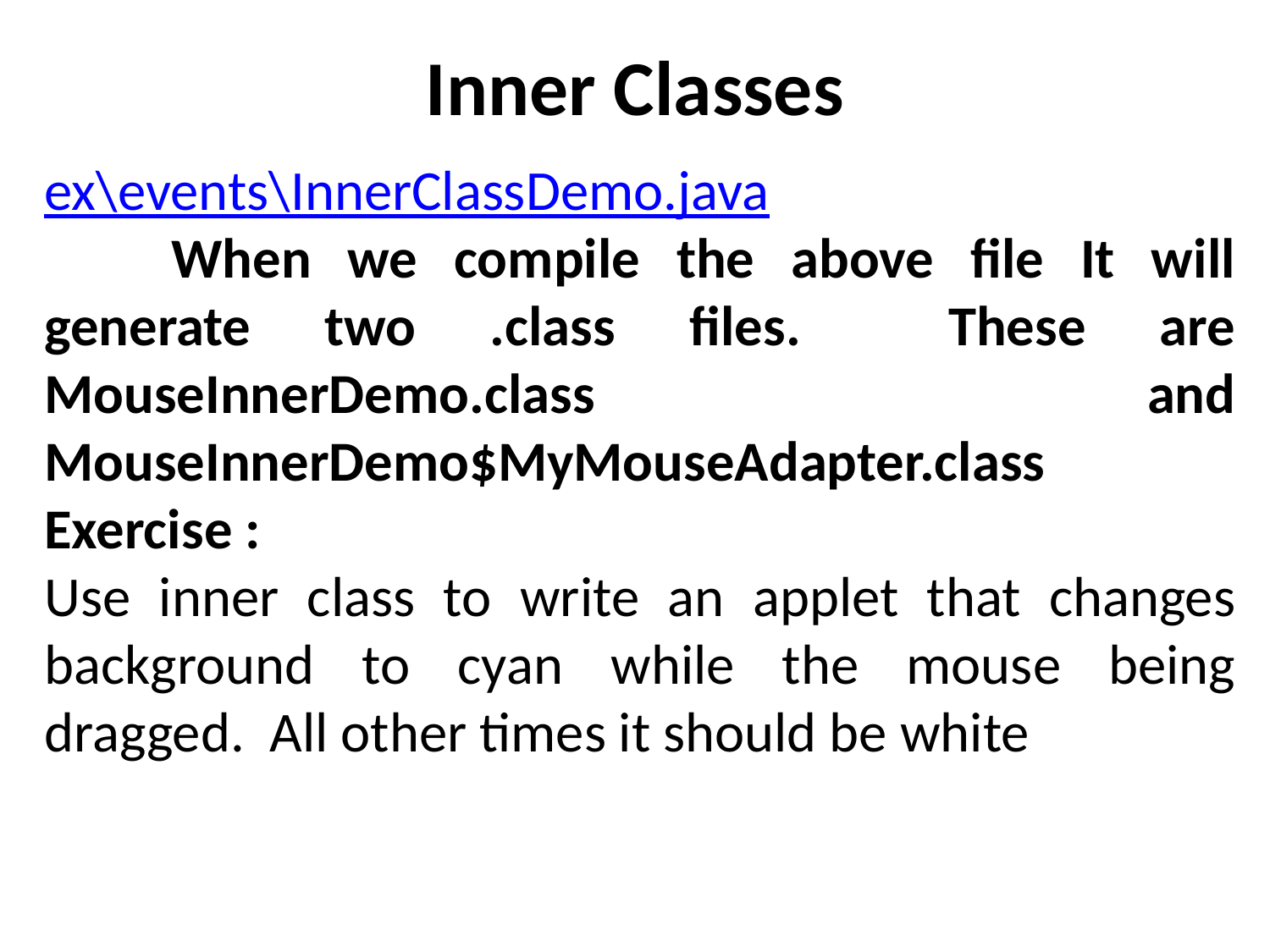

# Inner Classes
ex\events\InnerClassDemo.java
	When we compile the above file It will generate two .class files.  These are MouseInnerDemo.class and MouseInnerDemo$MyMouseAdapter.class
Exercise :
Use inner class to write an applet that changes background to cyan while the mouse being dragged.  All other times it should be white